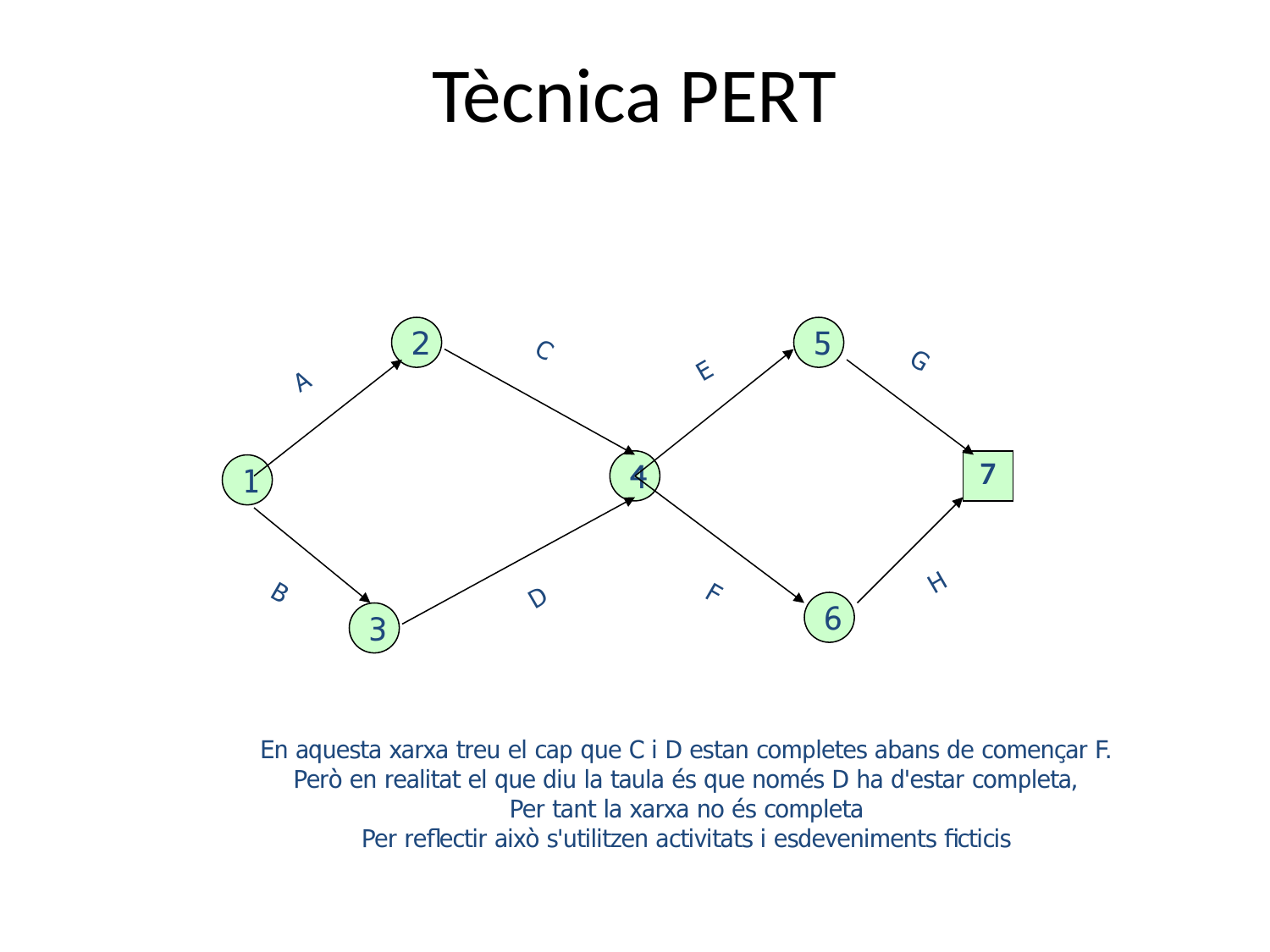

# Tècnica PERT
2
5
C
G
E
A
4
7

1
H
B
F
D
6
3
En aquesta xarxa treu el cap que C i D estan completes abans de començar F.
Però en realitat el que diu la taula és que només D ha d'estar completa,
Per tant la xarxa no és completa
Per reflectir això s'utilitzen activitats i esdeveniments ficticis